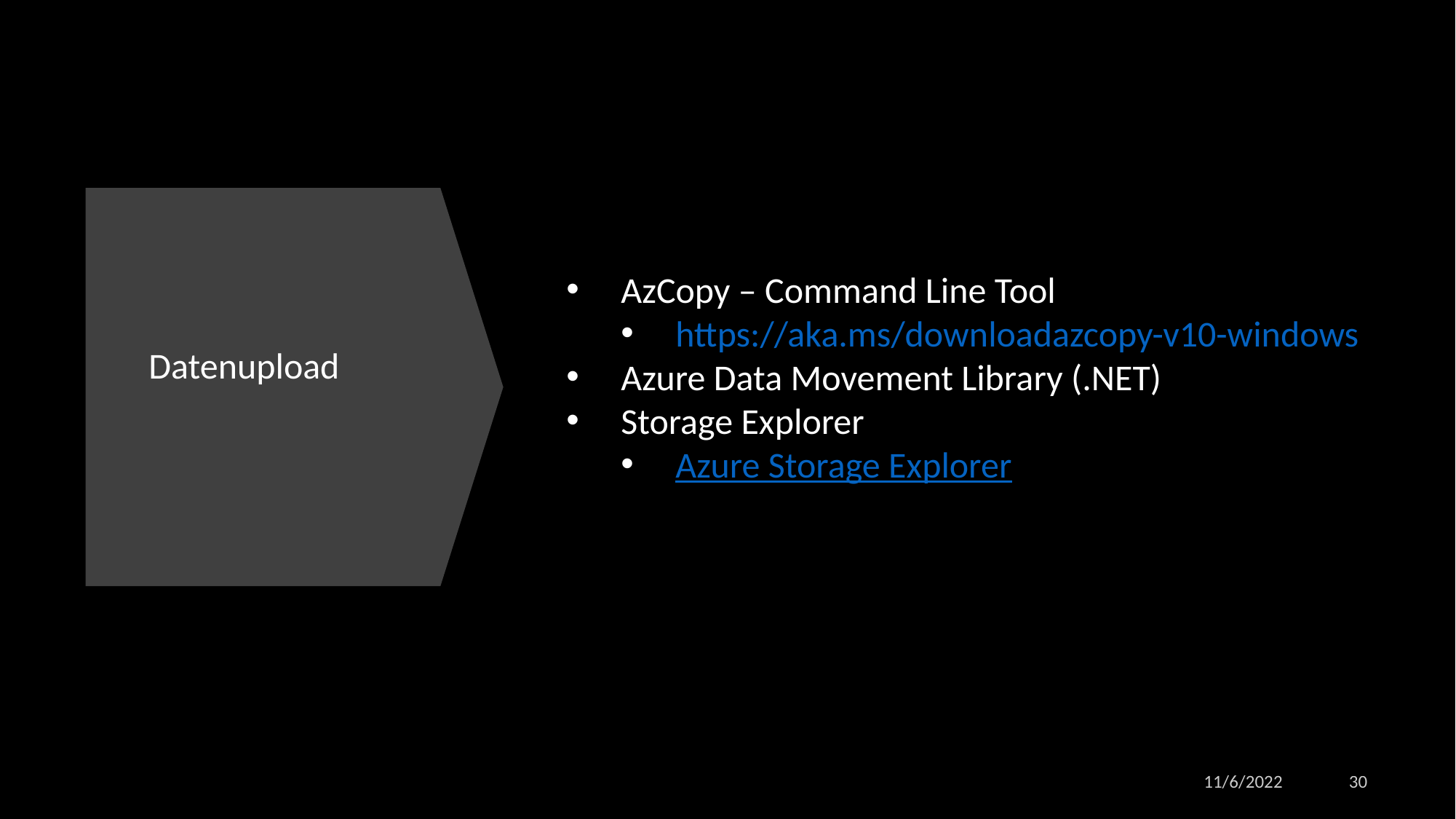

AzCopy – Command Line Tool
https://aka.ms/downloadazcopy-v10-windows
Azure Data Movement Library (.NET)
Storage Explorer
Azure Storage Explorer
Datenupload
11/6/2022
30